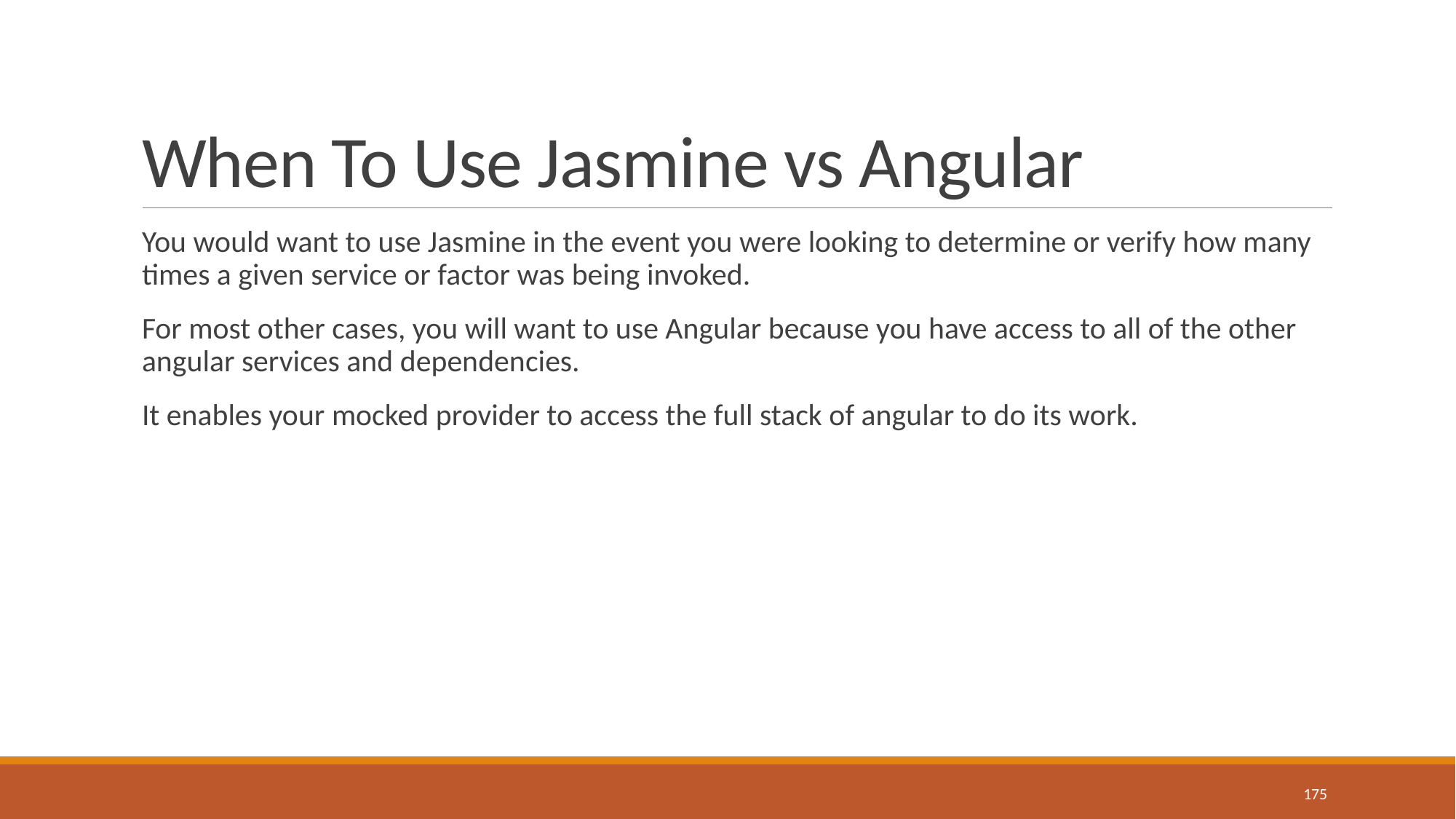

# When To Use Jasmine vs Angular
You would want to use Jasmine in the event you were looking to determine or verify how many times a given service or factor was being invoked.
For most other cases, you will want to use Angular because you have access to all of the other angular services and dependencies.
It enables your mocked provider to access the full stack of angular to do its work.
175